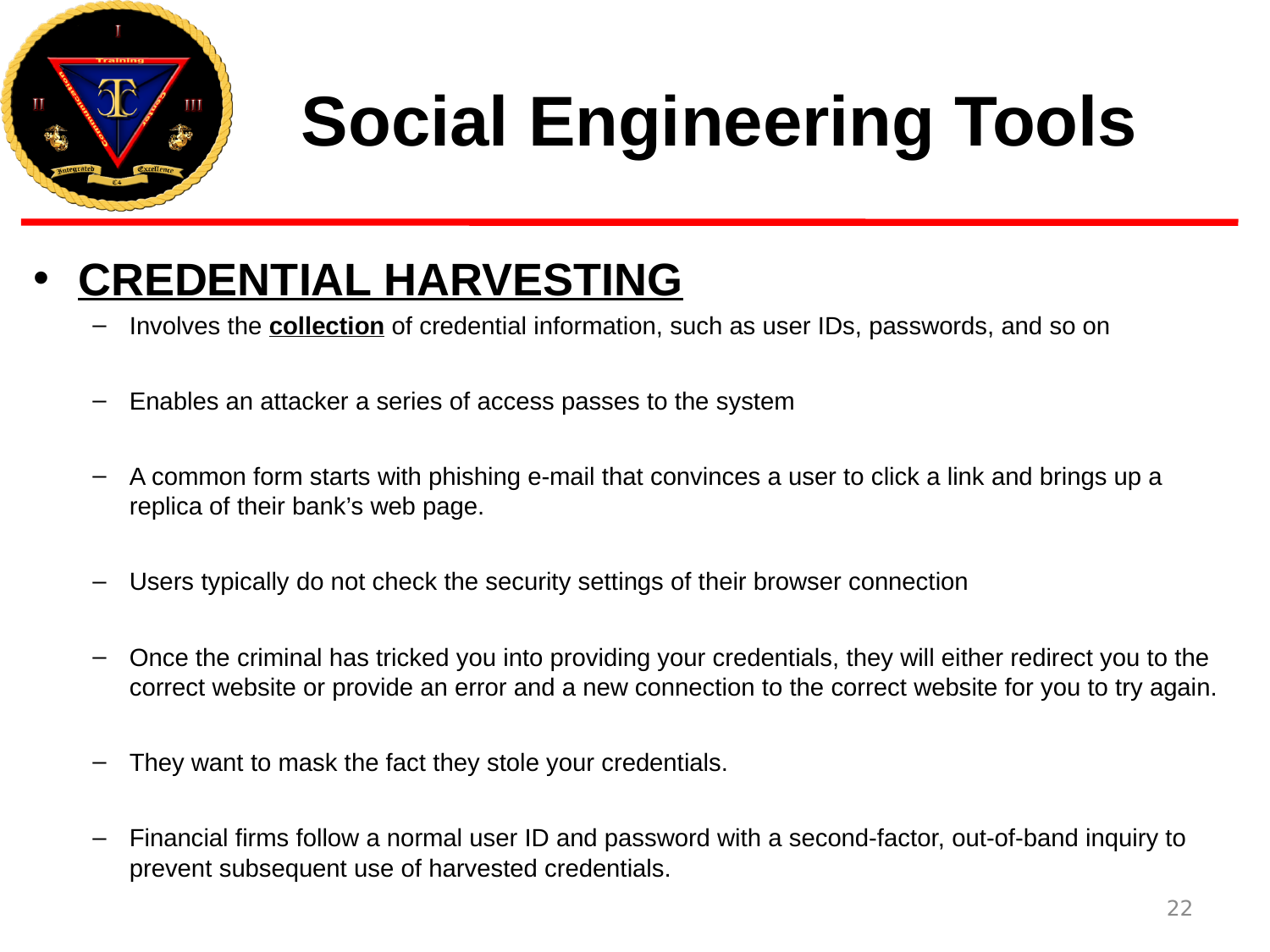

# Social Engineering Tools
CREDENTIAL HARVESTING
Involves the collection of credential information, such as user IDs, passwords, and so on

Enables an attacker a series of access passes to the system

A common form starts with phishing e-mail that convinces a user to click a link and brings up a replica of their bank’s web page.

Users typically do not check the security settings of their browser connection

Once the criminal has tricked you into providing your credentials, they will either redirect you to the correct website or provide an error and a new connection to the correct website for you to try again.

They want to mask the fact they stole your credentials.

Financial firms follow a normal user ID and password with a second-factor, out-of-band inquiry to prevent subsequent use of harvested credentials.
22